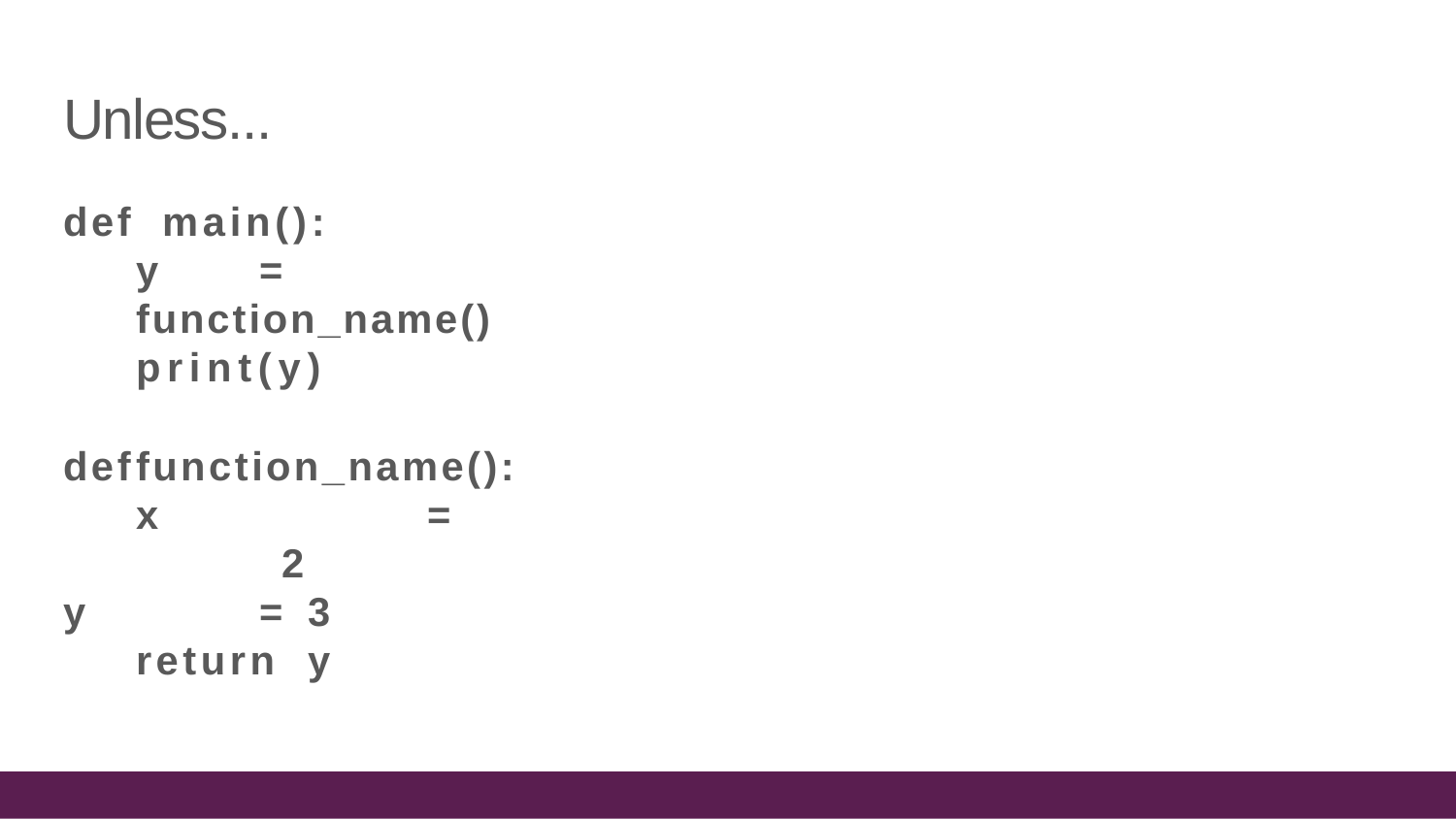

# Unless...
def	main():
y	=	function_name() print(y)

def	function_name(): x		=	2
y	=	3 return	y